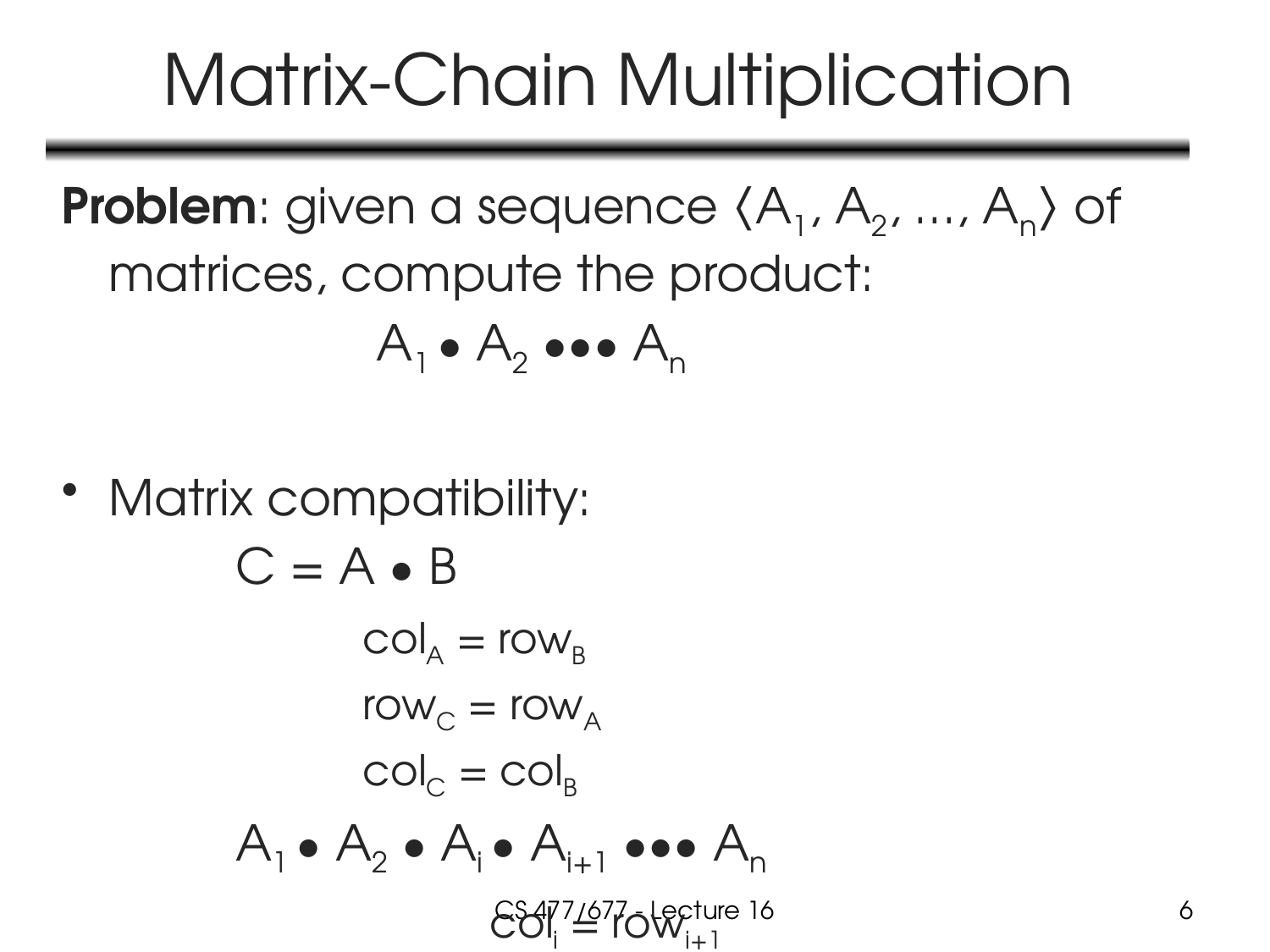

# Matrix-Chain Multiplication
Problem: given a sequence ⟨A1, A2, …, An⟩ of matrices, compute the product:
			 A1 ∙ A2 ∙∙∙ An

Matrix compatibility:
		C = A ∙ B
			colA = rowB
			rowC = rowA
			colC = colB
		A1 ∙ A2 ∙ Ai ∙ Ai+1 ∙∙∙ An
				coli = rowi+1
CS 477/677 - Lecture 16
6